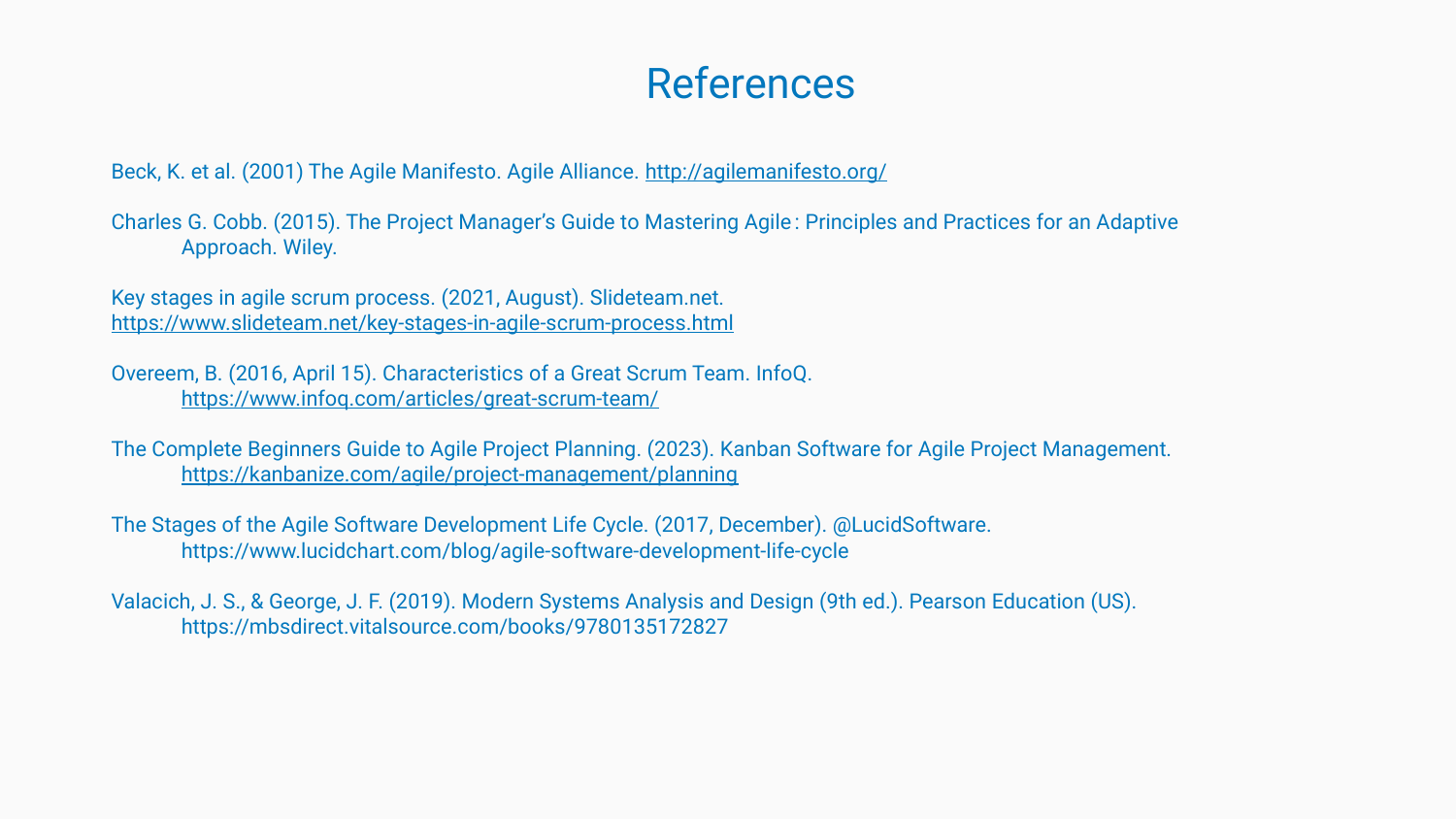

References

‌Beck, K. et al. (2001) The Agile Manifesto. Agile Alliance. http://agilemanifesto.org/

Charles G. Cobb. (2015). The Project Manager’s Guide to Mastering Agile : Principles and Practices for an Adaptive
Approach. Wiley.

Key stages in agile scrum process. (2021, August). Slideteam.net.
https://www.slideteam.net/key-stages-in-agile-scrum-process.html

Overeem, B. (2016, April 15). Characteristics of a Great Scrum Team. InfoQ.
https://www.infoq.com/articles/great-scrum-team/

‌The Complete Beginners Guide to Agile Project Planning. (2023). Kanban Software for Agile Project Management.
https://kanbanize.com/agile/project-management/planning

The Stages of the Agile Software Development Life Cycle. (2017, December). @LucidSoftware.
https://www.lucidchart.com/blog/agile-software-development-life-cycle

Valacich, J. S., & George, J. F. (2019). Modern Systems Analysis and Design (9th ed.). Pearson Education (US).
https://mbsdirect.vitalsource.com/books/9780135172827

‌
‌